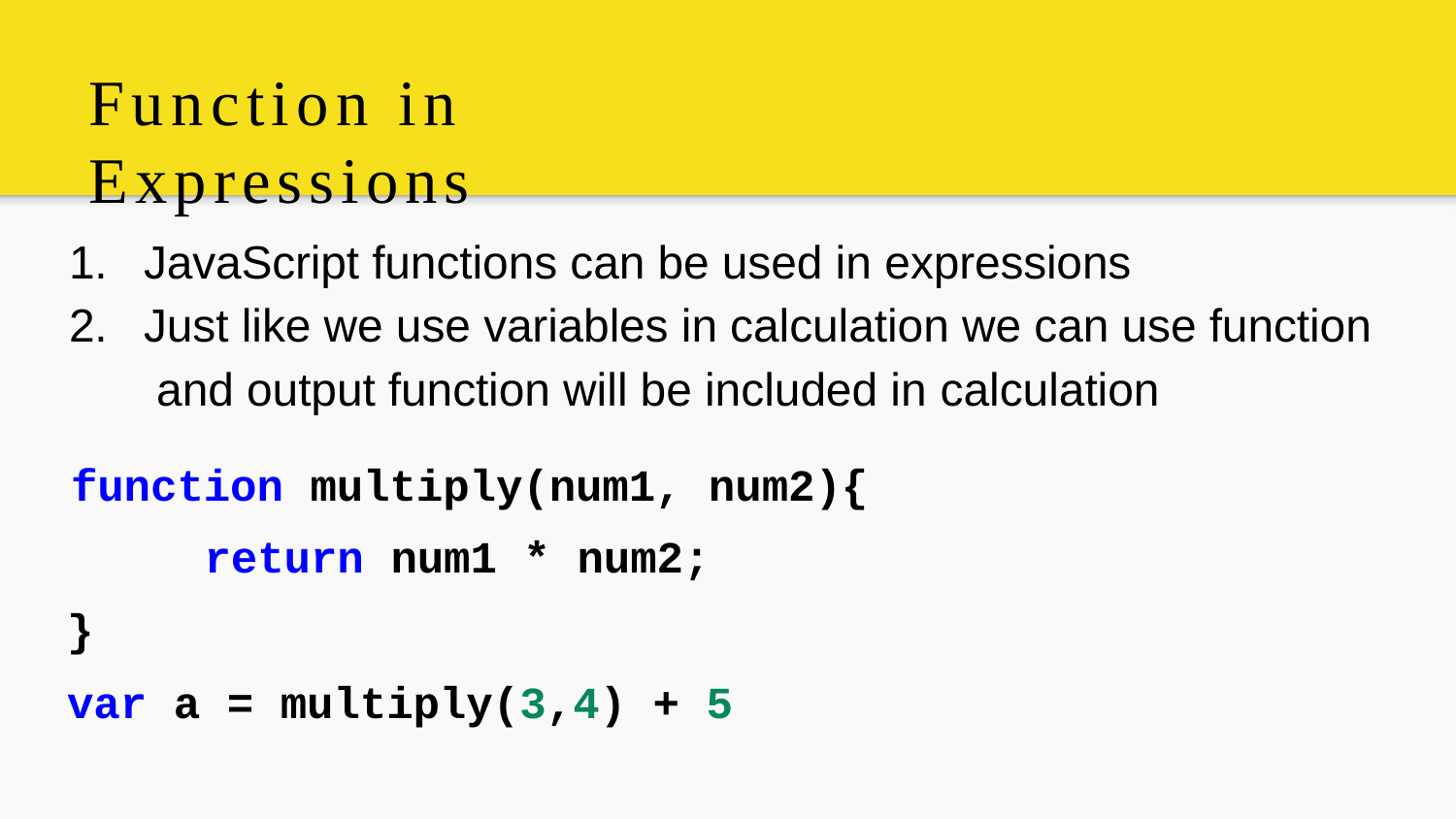

# Function in Expressions

JavaScript functions can be used in expressions
Just like we use variables in calculation we can use function  and output function will be included in calculation
function multiply(num1, num2){  return num1 * num2;
}
var a = multiply(3,4) + 5